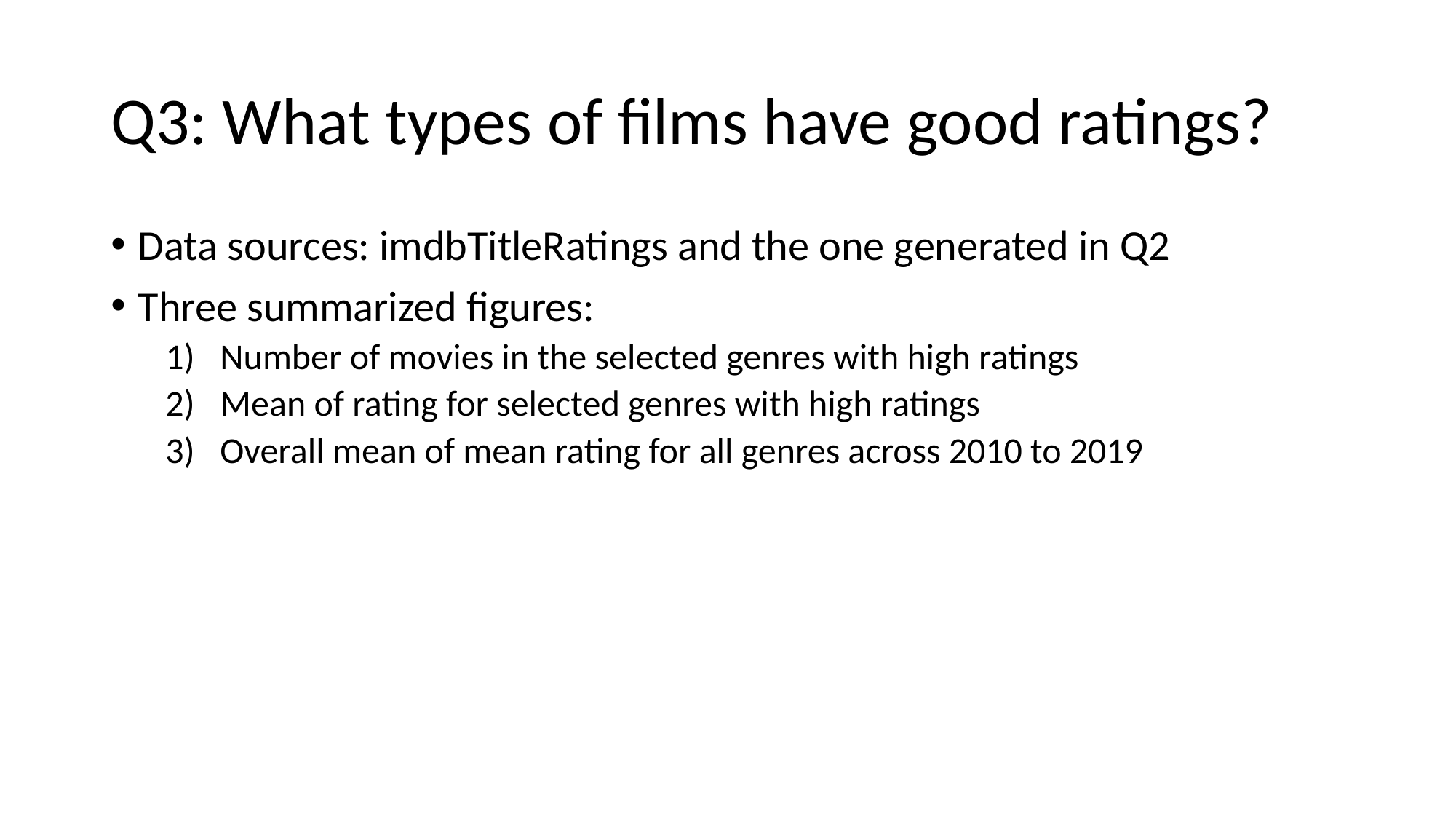

# Q3: What types of films have good ratings?
Data sources: imdbTitleRatings and the one generated in Q2
Three summarized figures:
Number of movies in the selected genres with high ratings
Mean of rating for selected genres with high ratings
Overall mean of mean rating for all genres across 2010 to 2019